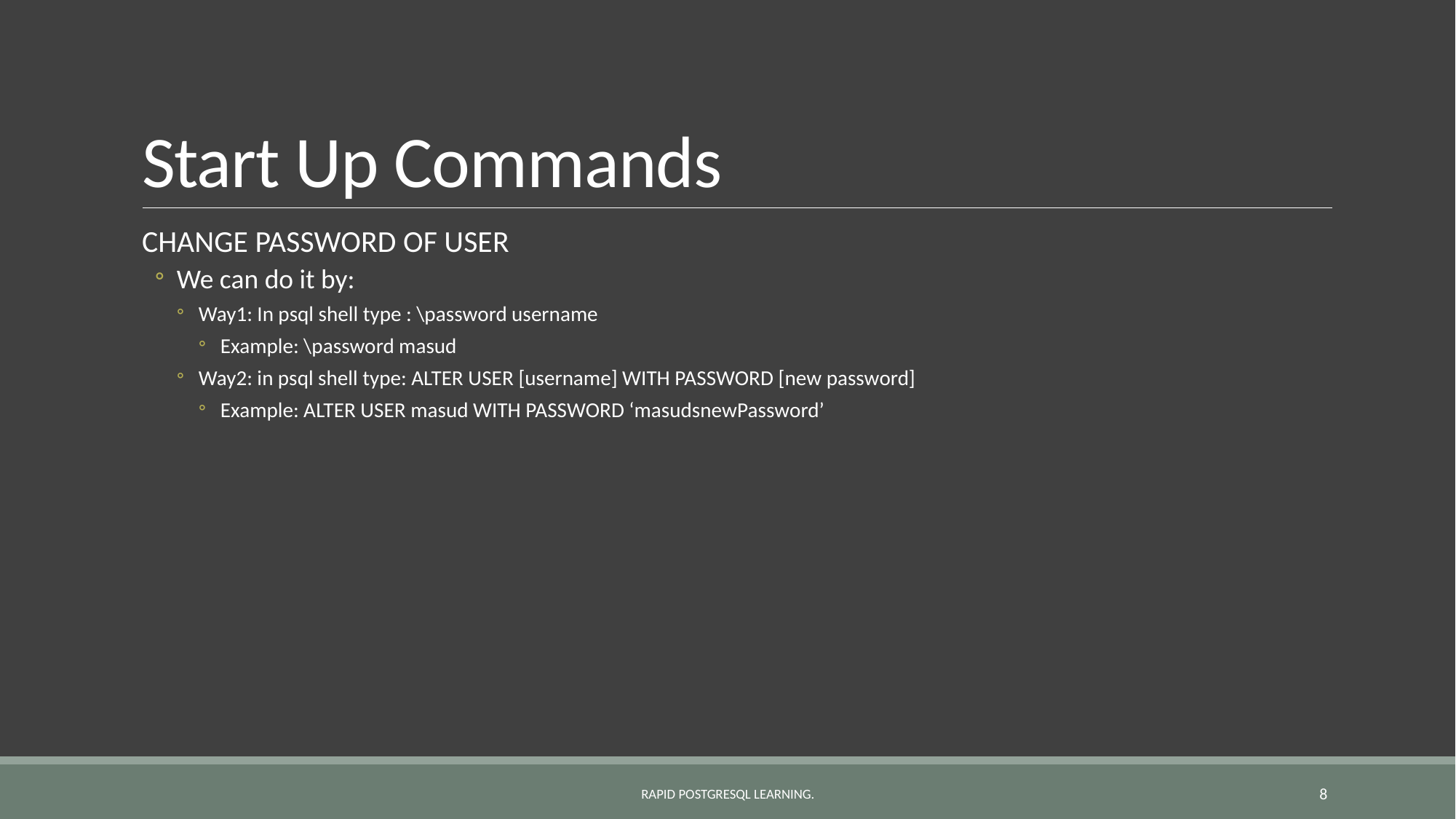

# Start Up Commands
CHANGE PASSWORD OF USER
We can do it by:
Way1: In psql shell type : \password username
Example: \password masud
Way2: in psql shell type: ALTER USER [username] WITH PASSWORD [new password]
Example: ALTER USER masud WITH PASSWORD ‘masudsnewPassword’
Rapid POSTGRESQL learning.
8